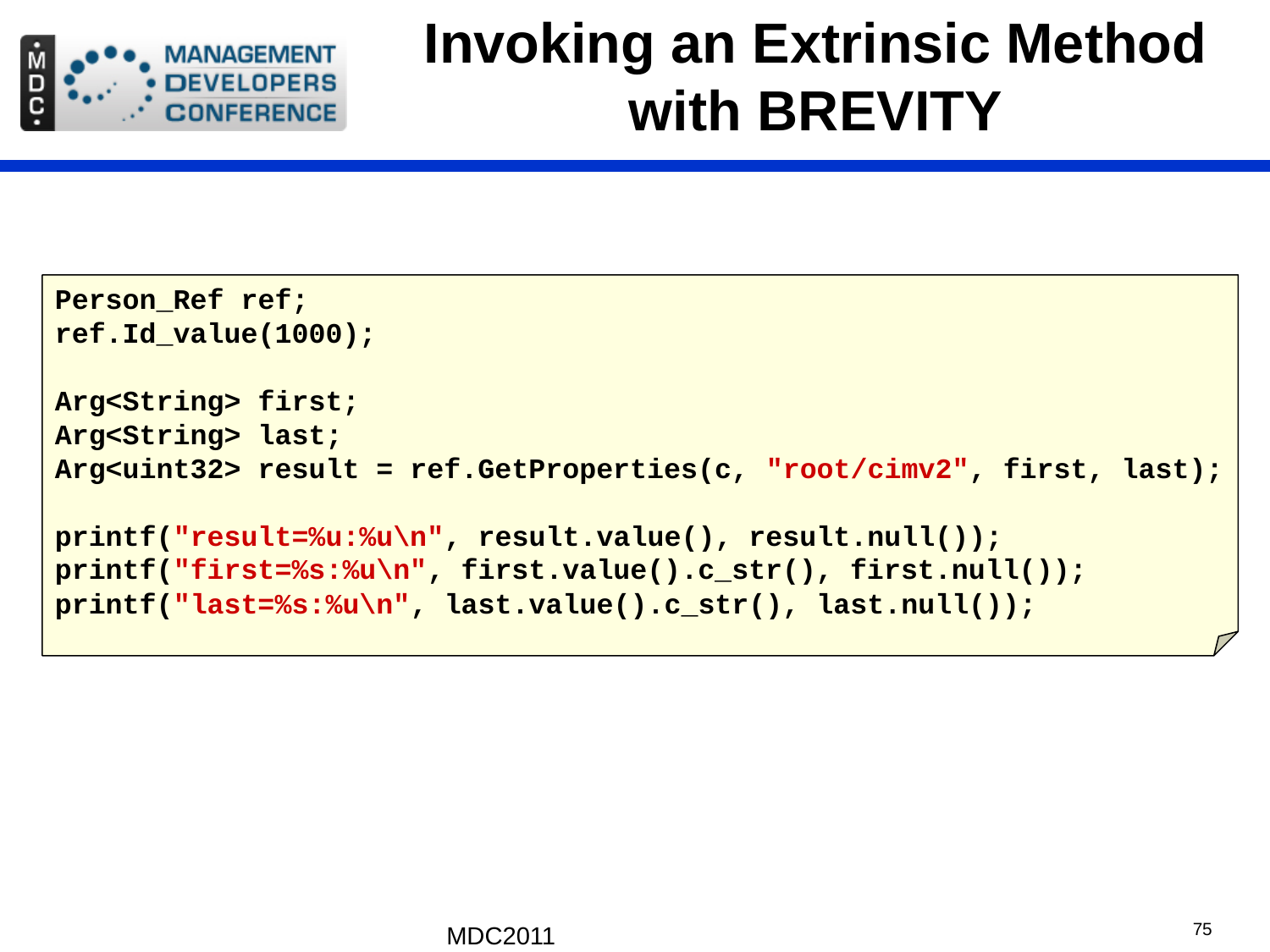

# Invoking an Extrinsic Method with BREVITY
Person_Ref ref;
ref.Id_value(1000);

Arg<String> first;
Arg<String> last;
Arg<uint32> result = ref.GetProperties(c, "root/cimv2", first, last);

printf("result=%u:%u\n", result.value(), result.null());
printf("first=%s:%u\n", first.value().c_str(), first.null());
printf("last=%s:%u\n", last.value().c_str(), last.null());
MDC2011
75